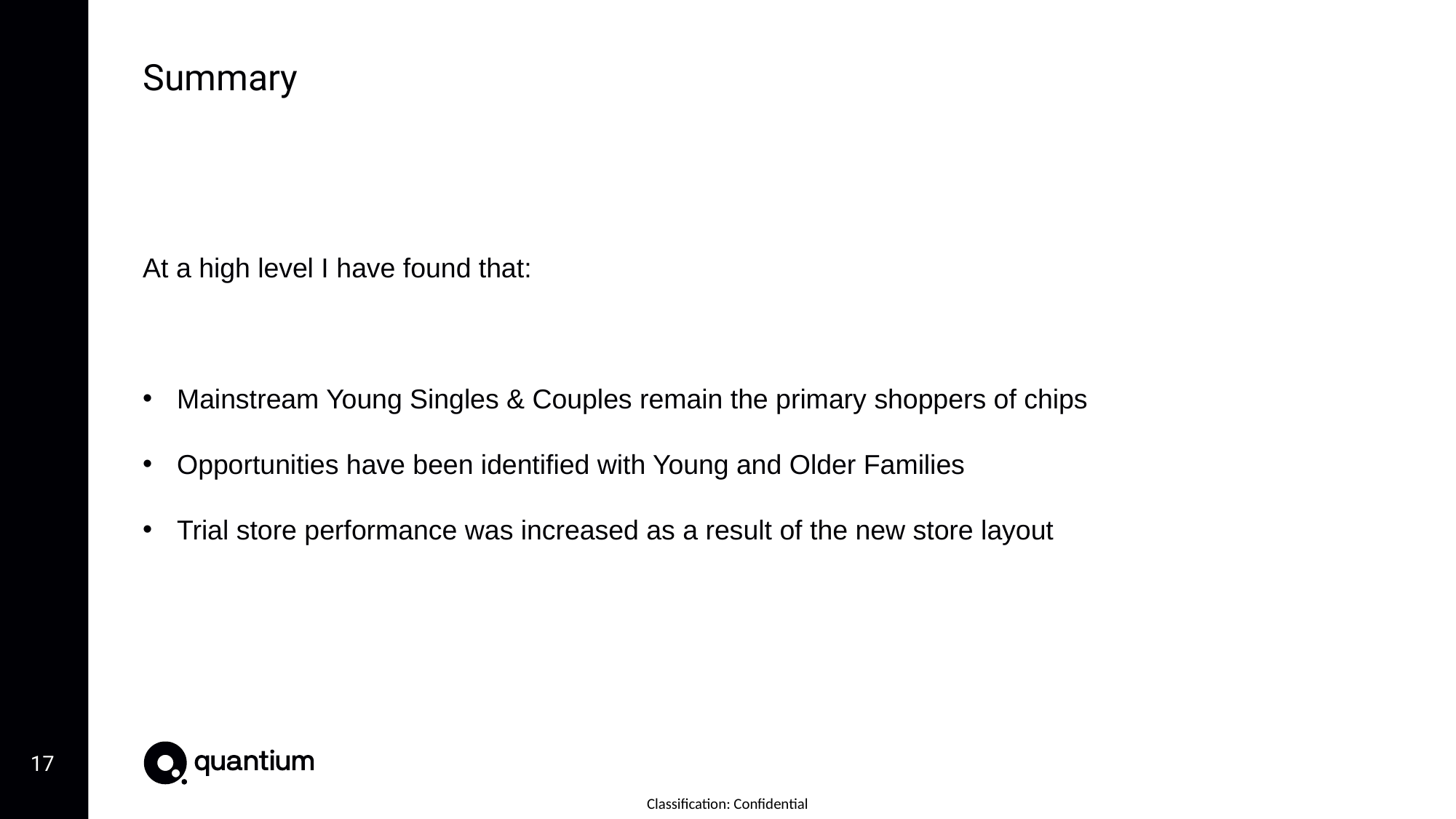

Summary

At a high level I have found that:

Mainstream Young Singles & Couples remain the primary shoppers of chips
Opportunities have been identified with Young and Older Families
Trial store performance was increased as a result of the new store layout